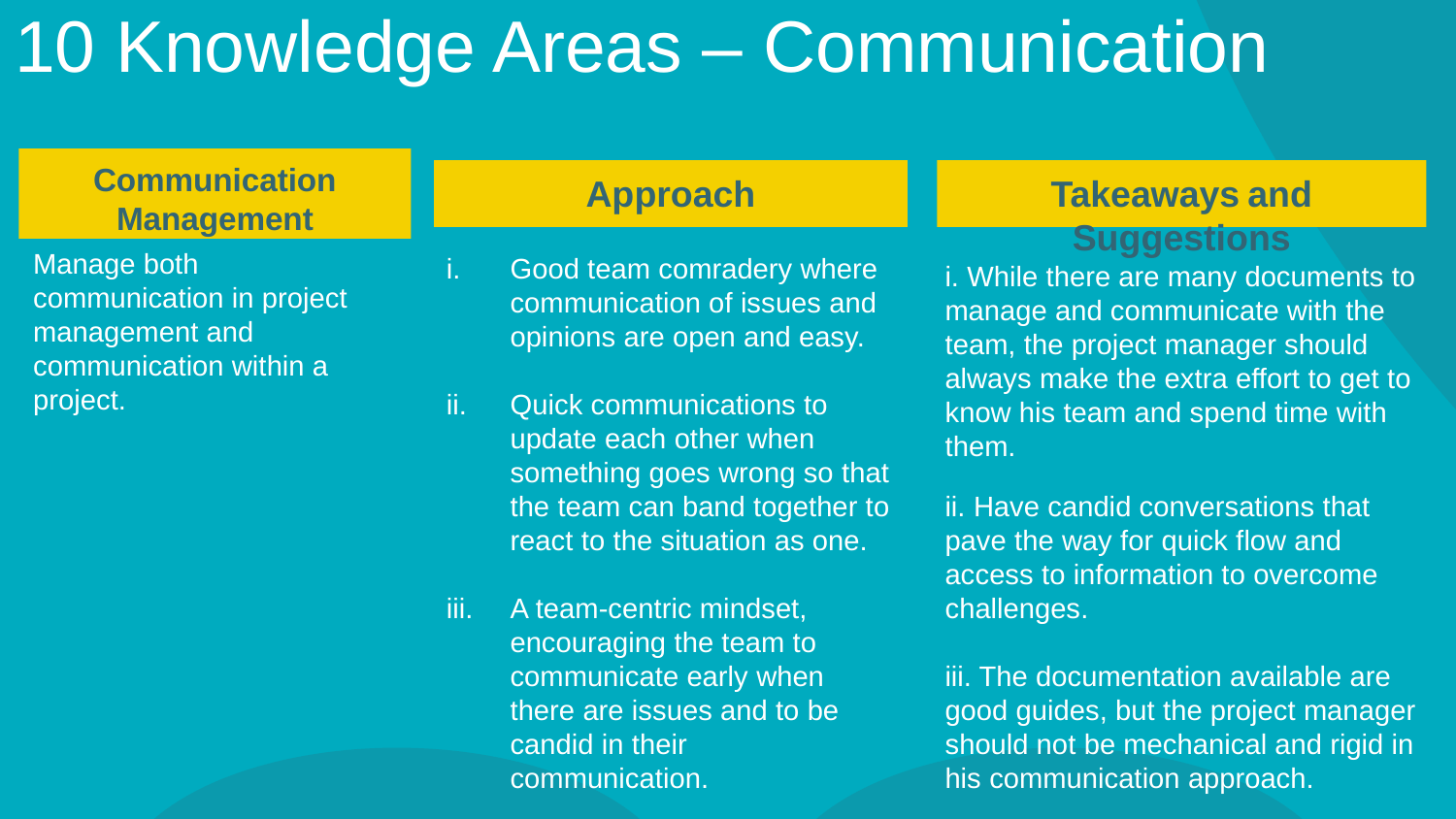

# 10 Knowledge Areas – Communication
Communication Management
Approach
Takeaways and Suggestions
Manage both communication in project management and communication within a project.
Good team comradery where communication of issues and opinions are open and easy.

Quick communications to update each other when something goes wrong so that the team can band together to react to the situation as one.

A team-centric mindset, encouraging the team to communicate early when there are issues and to be candid in their communication.
i. While there are many documents to manage and communicate with the team, the project manager should always make the extra effort to get to know his team and spend time with them.

ii. Have candid conversations that pave the way for quick flow and access to information to overcome challenges.

iii. The documentation available are good guides, but the project manager should not be mechanical and rigid in his communication approach.